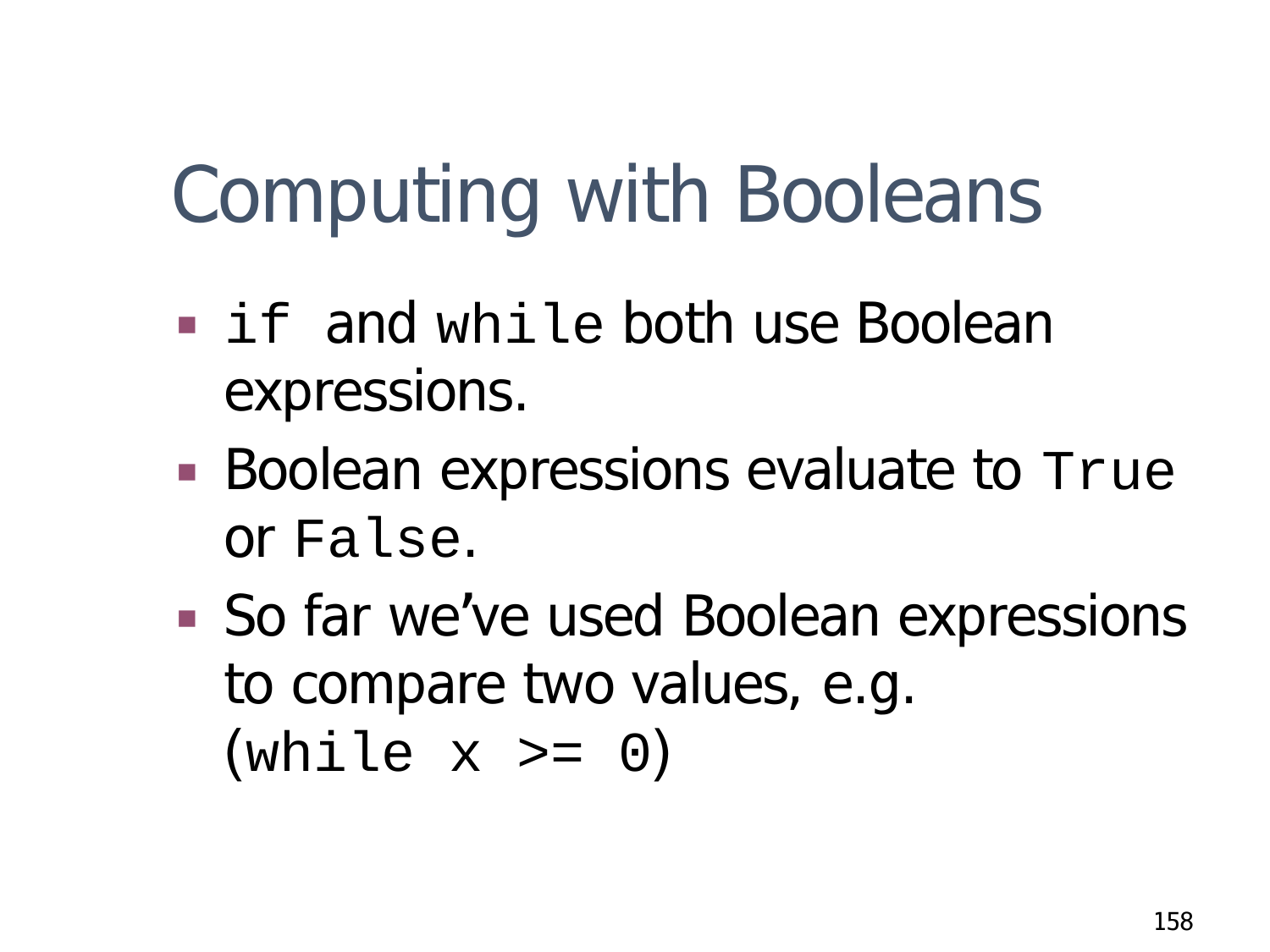

# Computing with Booleans
if and while both use Boolean expressions.
Boolean expressions evaluate to True or False.
So far we’ve used Boolean expressions to compare two values, e.g.
(while x >= 0)

158